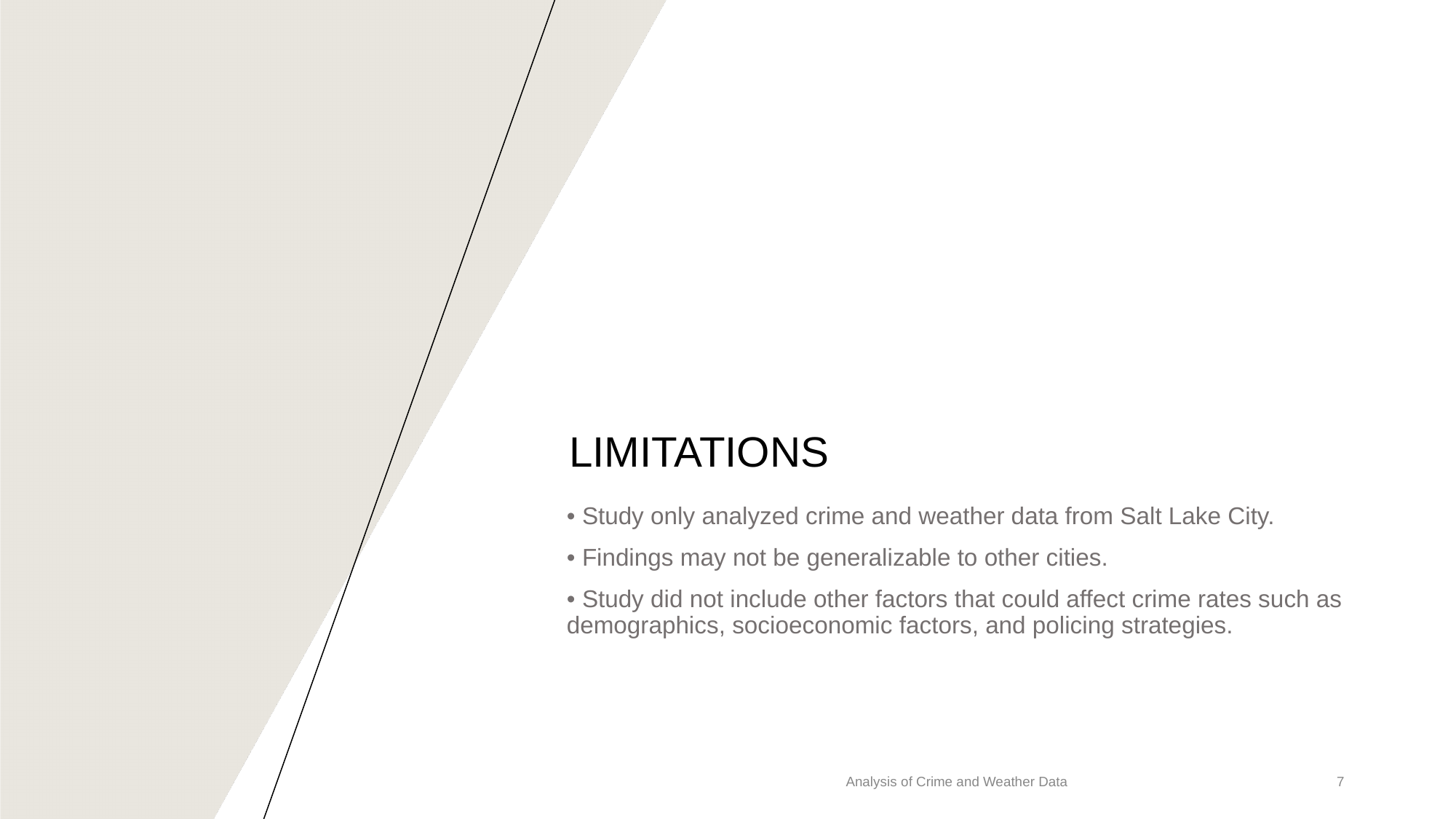

# LIMITATIONS
• Study only analyzed crime and weather data from Salt Lake City.
• Findings may not be generalizable to other cities.
• Study did not include other factors that could affect crime rates such as demographics, socioeconomic factors, and policing strategies.
Analysis of Crime and Weather Data
7